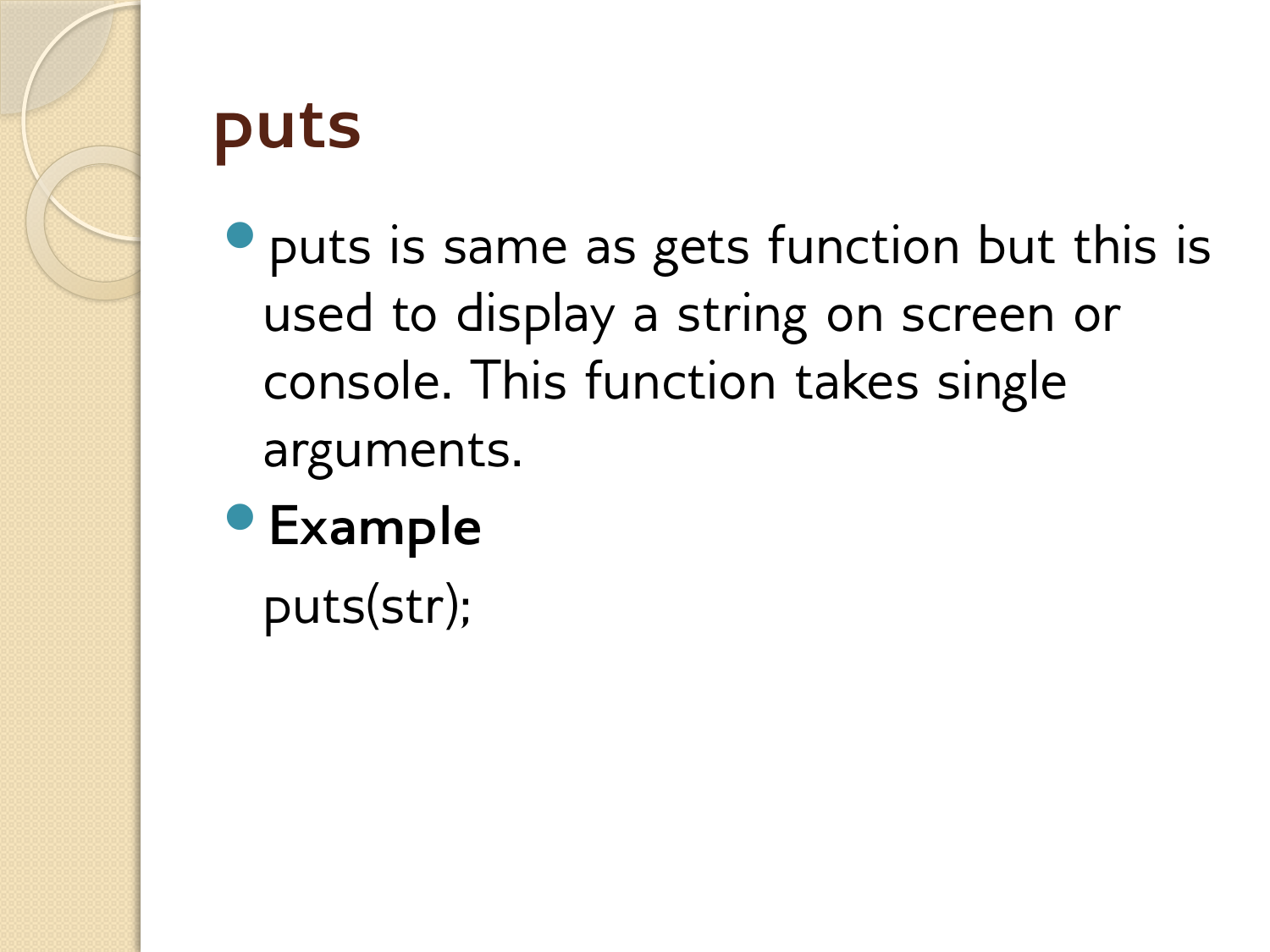

# puts
puts is same as gets function but this is used to display a string on screen or console. This function takes single arguments.
Example
	puts(str);